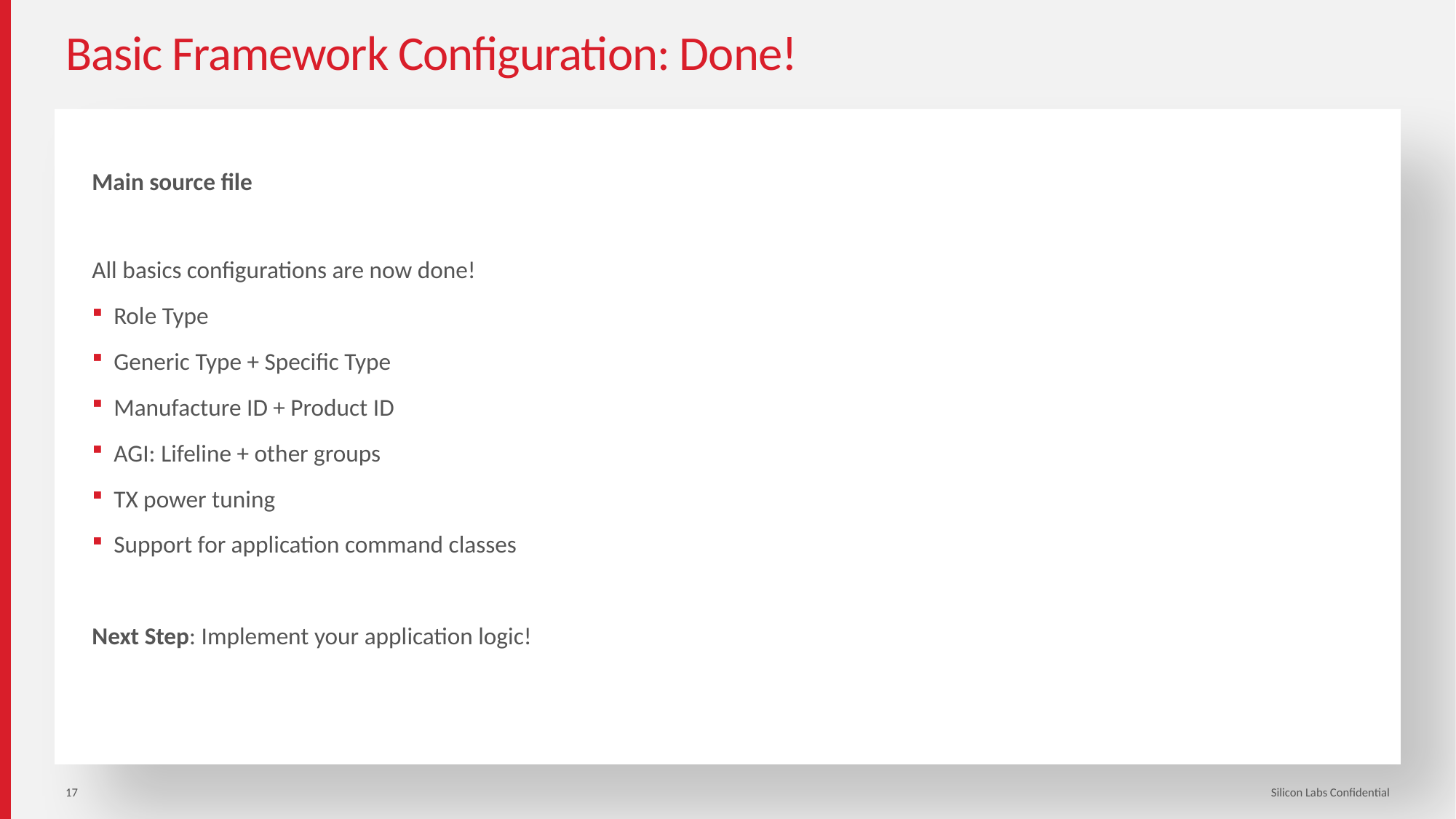

# Basic Framework Configuration: Done!
Main source file

All basics configurations are now done!
Role Type
Generic Type + Specific Type
Manufacture ID + Product ID
AGI: Lifeline + other groups
TX power tuning
Support for application command classes

Next Step: Implement your application logic!

17
Silicon Labs Confidential